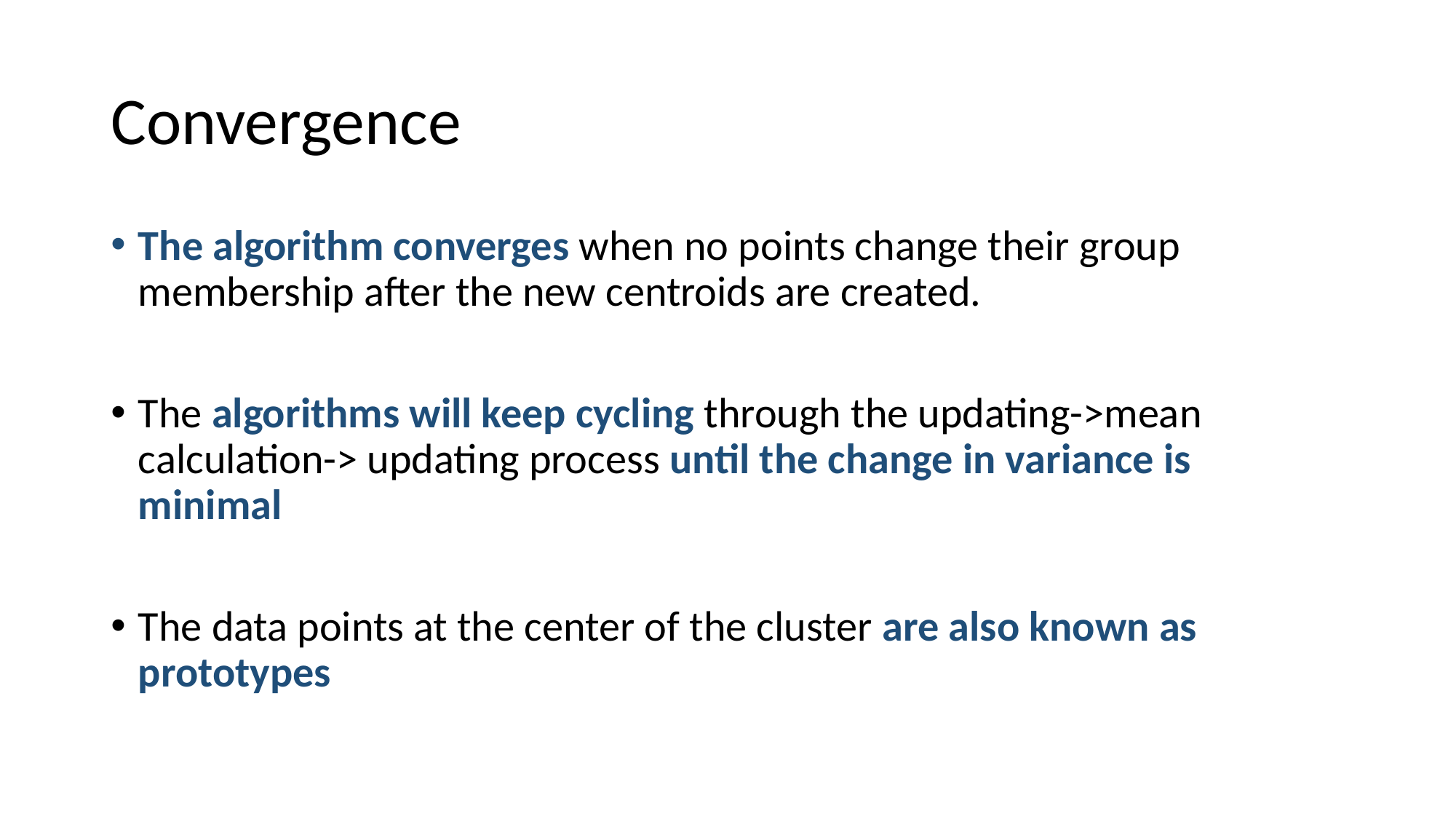

# Convergence
The algorithm converges when no points change their group membership after the new centroids are created.

The algorithms will keep cycling through the updating->mean calculation-> updating process until the change in variance is minimal

The data points at the center of the cluster are also known as prototypes